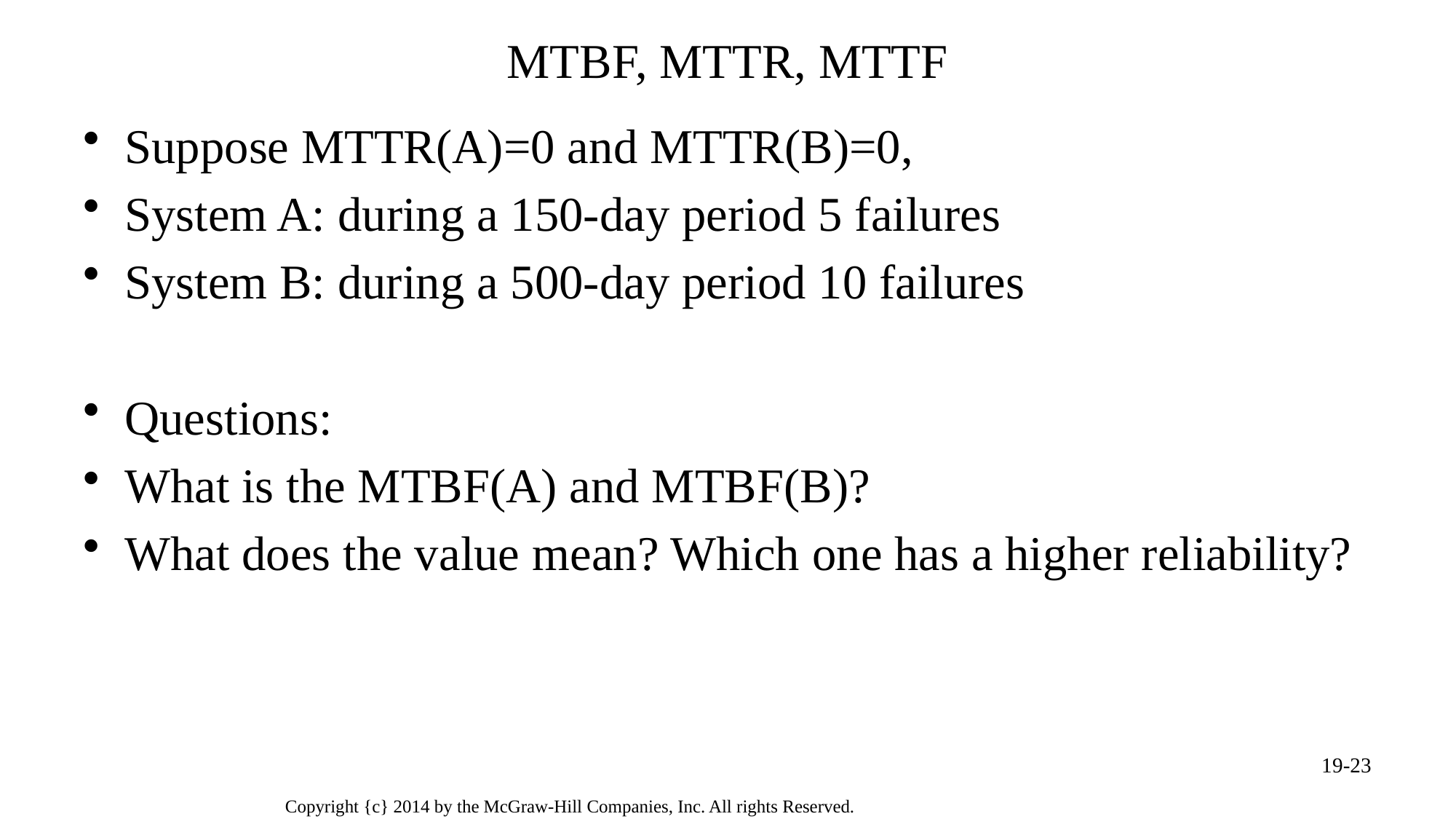

# MTBF, MTTR, MTTF
Suppose MTTR(A)=0 and MTTR(B)=0,
System A: during a 150-day period 5 failures
System B: during a 500-day period 10 failures

Questions:
What is the MTBF(A) and MTBF(B)?
What does the value mean? Which one has a higher reliability?

19-23